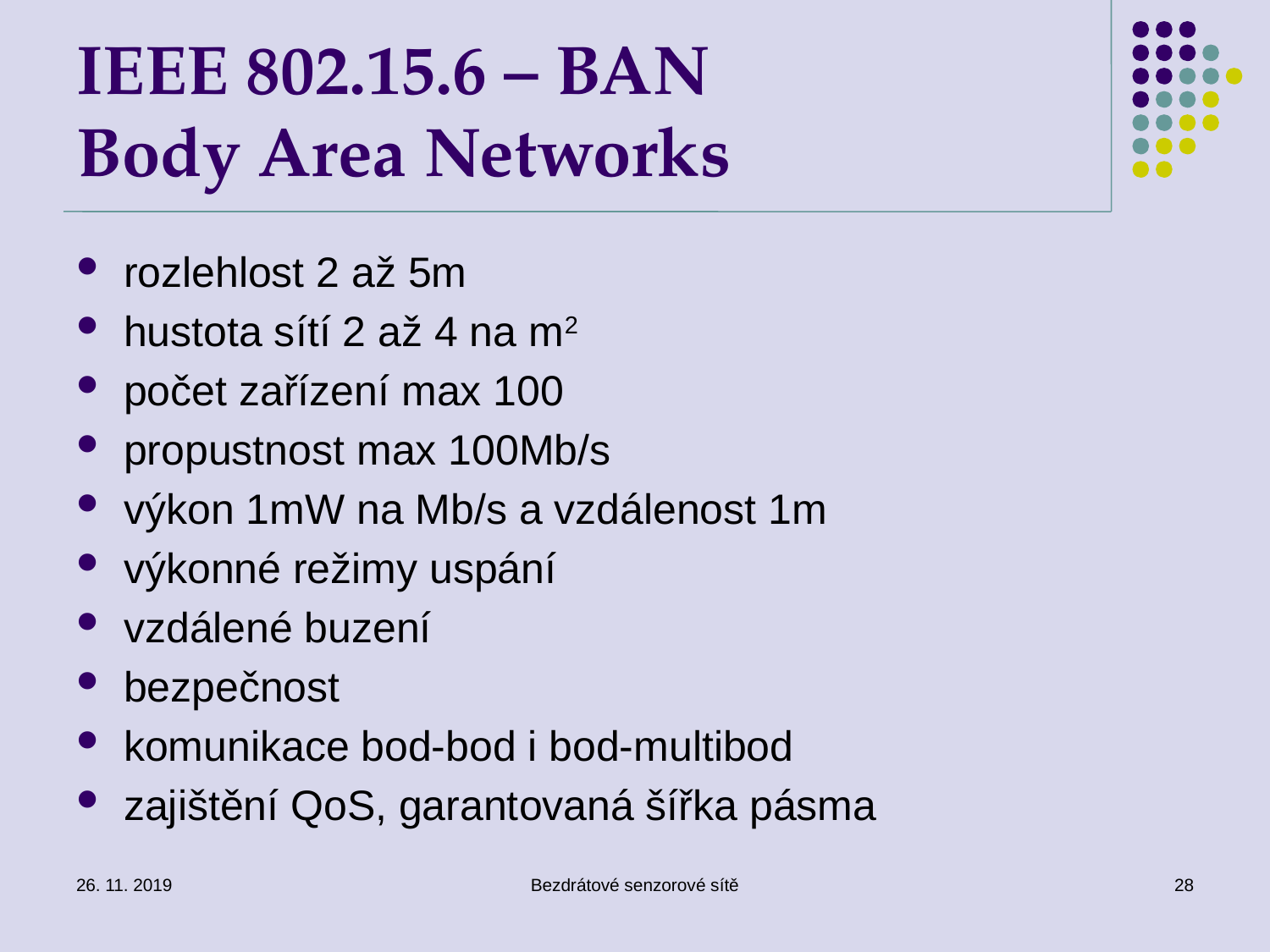

# IEEE 802.15.6 – BAN Body Area Networks
rozlehlost 2 až 5m
hustota sítí 2 až 4 na m2
počet zařízení max 100
propustnost max 100Mb/s
výkon 1mW na Mb/s a vzdálenost 1m
výkonné režimy uspání
vzdálené buzení
bezpečnost
komunikace bod-bod i bod-multibod
zajištění QoS, garantovaná šířka pásma
26. 11. 2019
Bezdrátové senzorové sítě
28